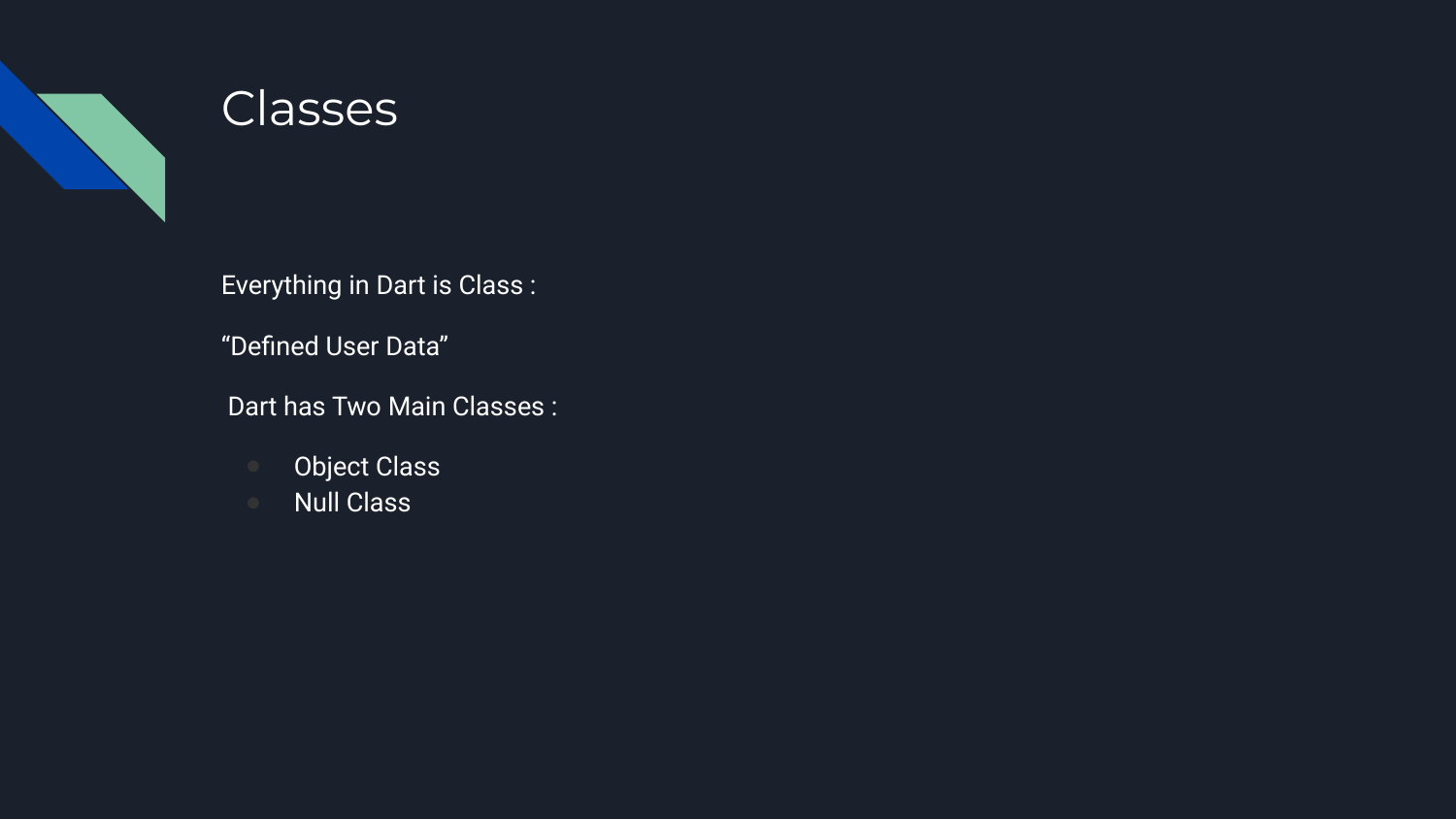

# Classes
Everything in Dart is Class :
“Defined User Data”
 Dart has Two Main Classes :
Object Class
Null Class